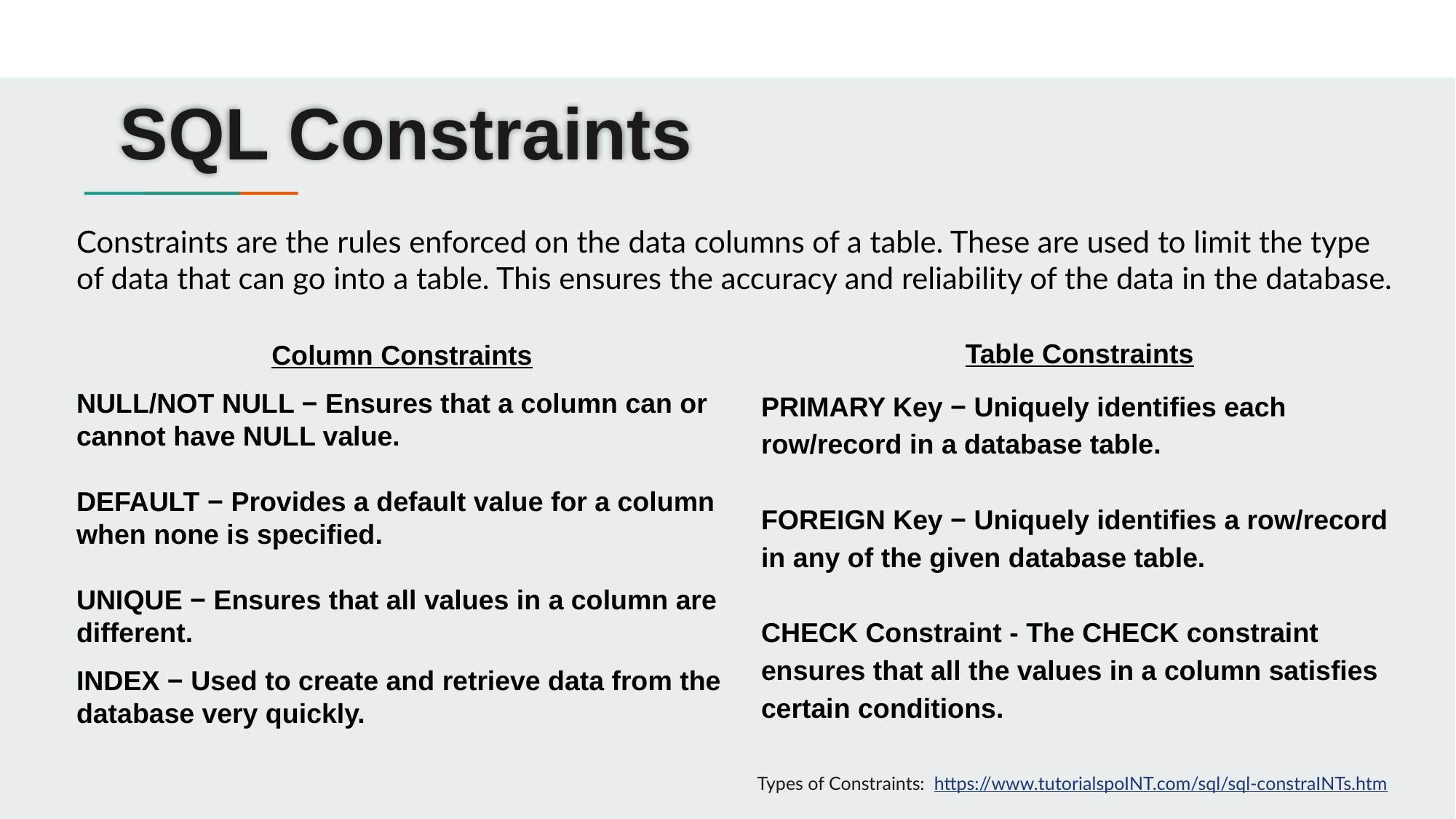

# SQL Constraints
Constraints are the rules enforced on the data columns of a table. These are used to limit the type of data that can go into a table. This ensures the accuracy and reliability of the data in the database.
Table Constraints
PRIMARY Key − Uniquely identifies each row/record in a database table.
FOREIGN Key − Uniquely identifies a row/record in any of the given database table.
CHECK Constraint - The CHECK constraint ensures that all the values in a column satisfies certain conditions.
Column Constraints
NULL/NOT NULL − Ensures that a column can or cannot have NULL value.
DEFAULT − Provides a default value for a column when none is specified.
UNIQUE − Ensures that all values in a column are different.
INDEX − Used to create and retrieve data from the database very quickly.

Types of Constraints:  https://www.tutorialspoINT.com/sql/sql-constraINTs.htm